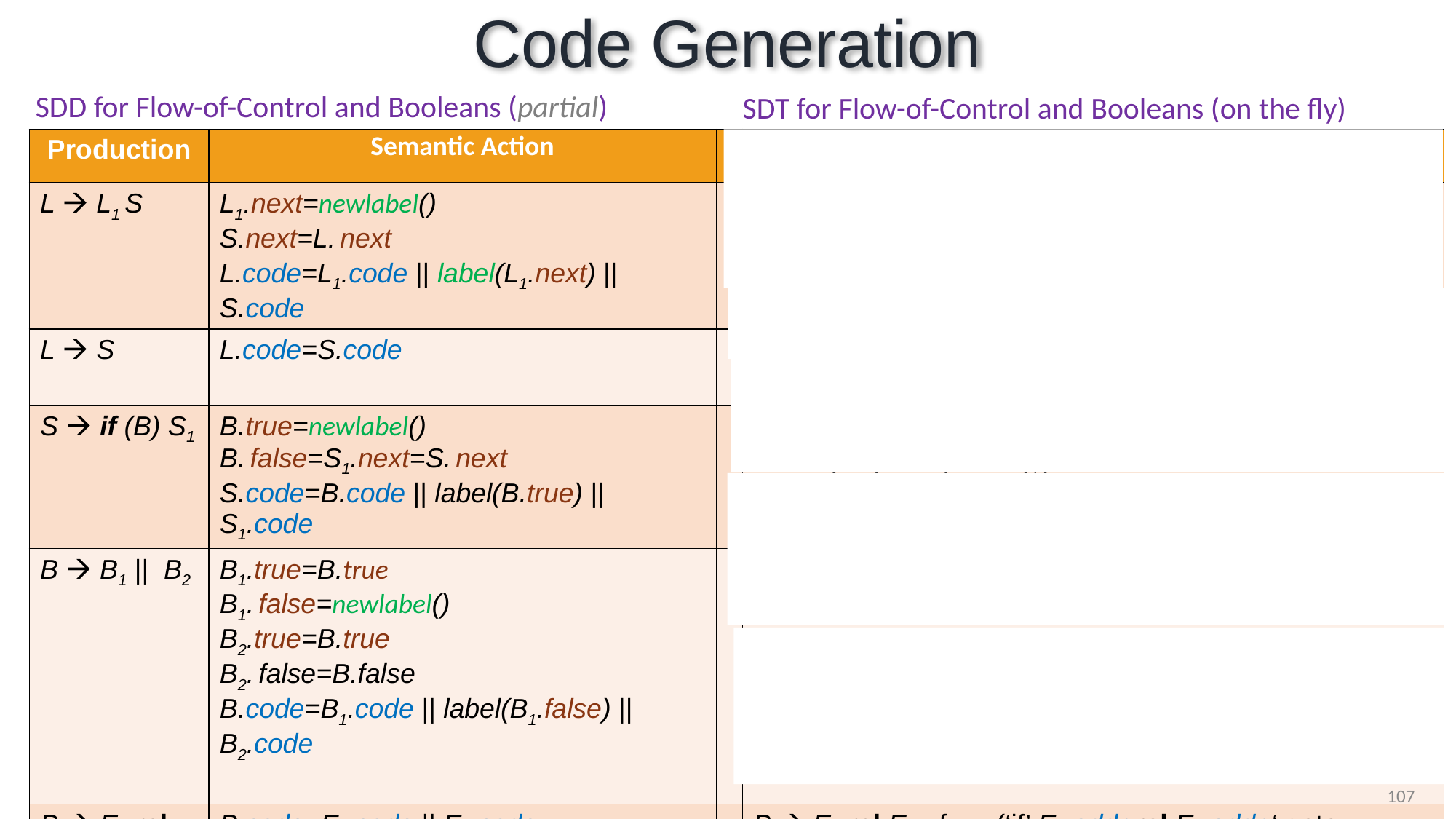

# Code Generation
SDD for Flow-of-Control and Booleans (partial)
SDT for Flow-of-Control and Booleans (on the fly)

| Production | Semantic Action |  | Productions with Embedded Actions |
| --- | --- | --- | --- |
| L 🡪 L1 S | L1.next=newlabel() S.next=L. next L.code=L1.code || label(L1.next) || S.code |  | L 🡪 { L1.next=newlabel(); } L1 { S.next=L. next; label(L1.next); } S |
| L 🡪 S | L.code=S.code |  | L 🡪 { S.next=L. next; } S |
| S 🡪 if (B) S1 | B.true=newlabel() B. false=S1.next=S. next S.code=B.code || label(B.true) || S1.code |  | S 🡪 if ( { B.true=newlabel(); B. false=S1.next=S. next; } B) { label(B.true);} S1 |
| B 🡪 B1 || B2 | B1.true=B.true B1. false=newlabel() B2.true=B.true B2. false=B.false B.code=B1.code || label(B1.false) || B2.code |  | B 🡪 { B1.true=B.true; B1. false=newlabel(); } B1 || { B2.true=B.true; B2. false=B.false; label(B1. false); } B2 |
| B 🡪 E1 rel E2 | B.code=E1.code || E2.code || gen(‘if’ E1.addr rel E2.addr ‘ goto B.true’) || gen(‘ goto B.false’) |  | B 🡪 E1 rel E2 { gen(‘if’ E1.addr rel E2.addr ‘ goto B.true’); gen(‘ goto B.false’); } |

107